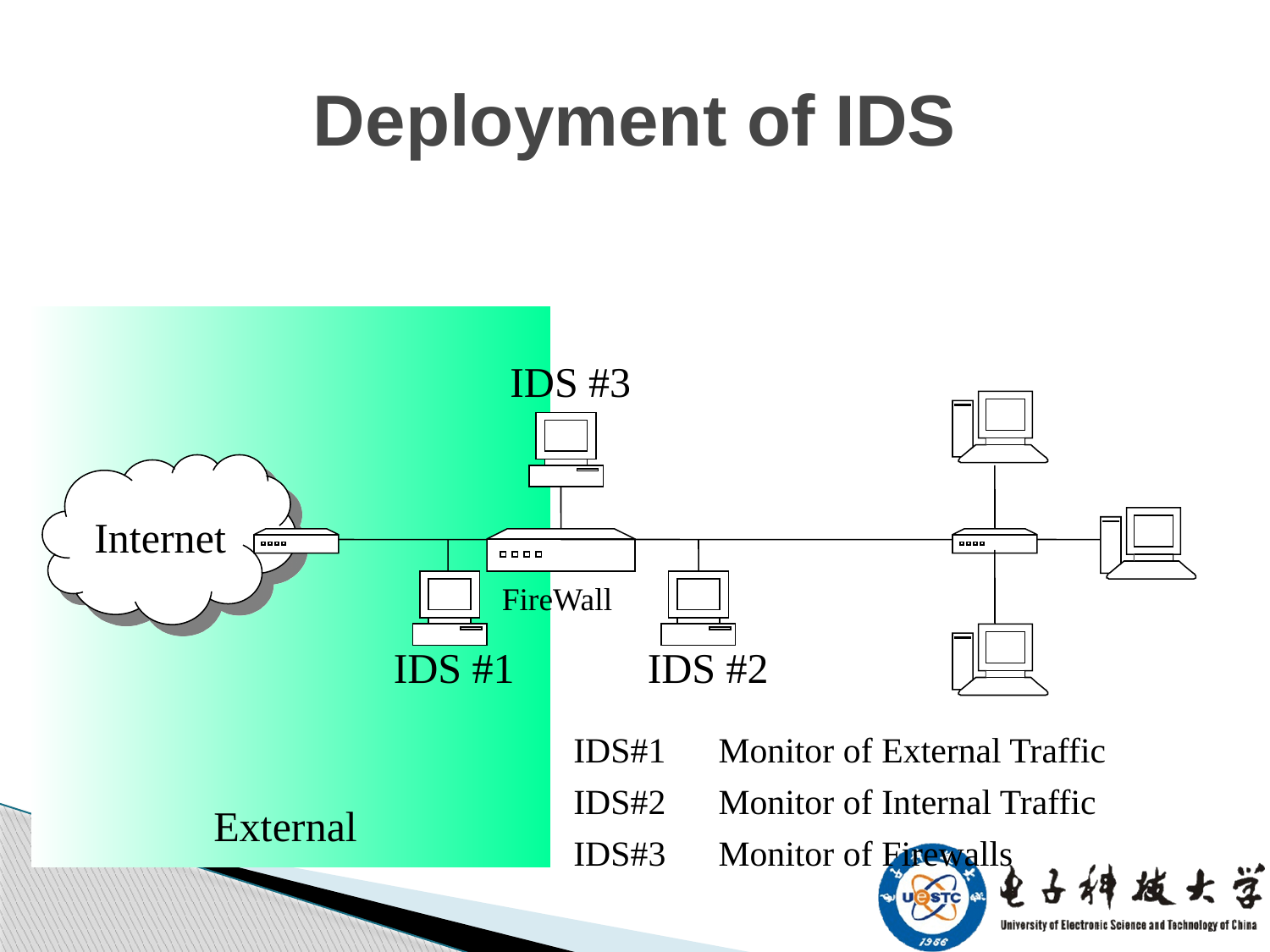

# Deployment of IDS

IDS #3

Internet

FireWall

IDS #1
IDS #2
IDS#1　Monitor of External Traffic
IDS#2　Monitor of Internal Traffic
IDS#3　Monitor of Firewalls
External